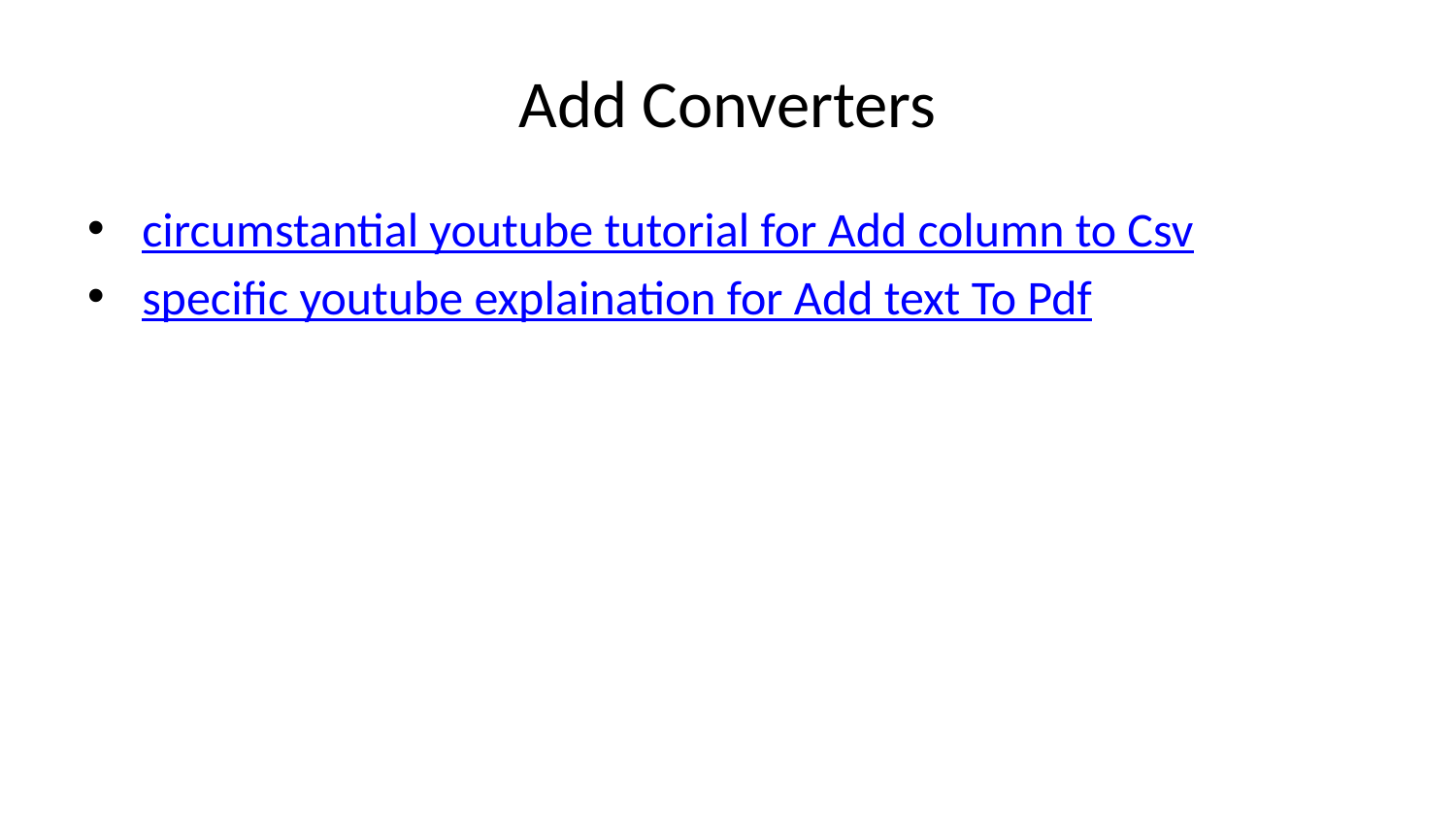

# Add Converters
circumstantial youtube tutorial for Add column to Csv
specific youtube explaination for Add text To Pdf